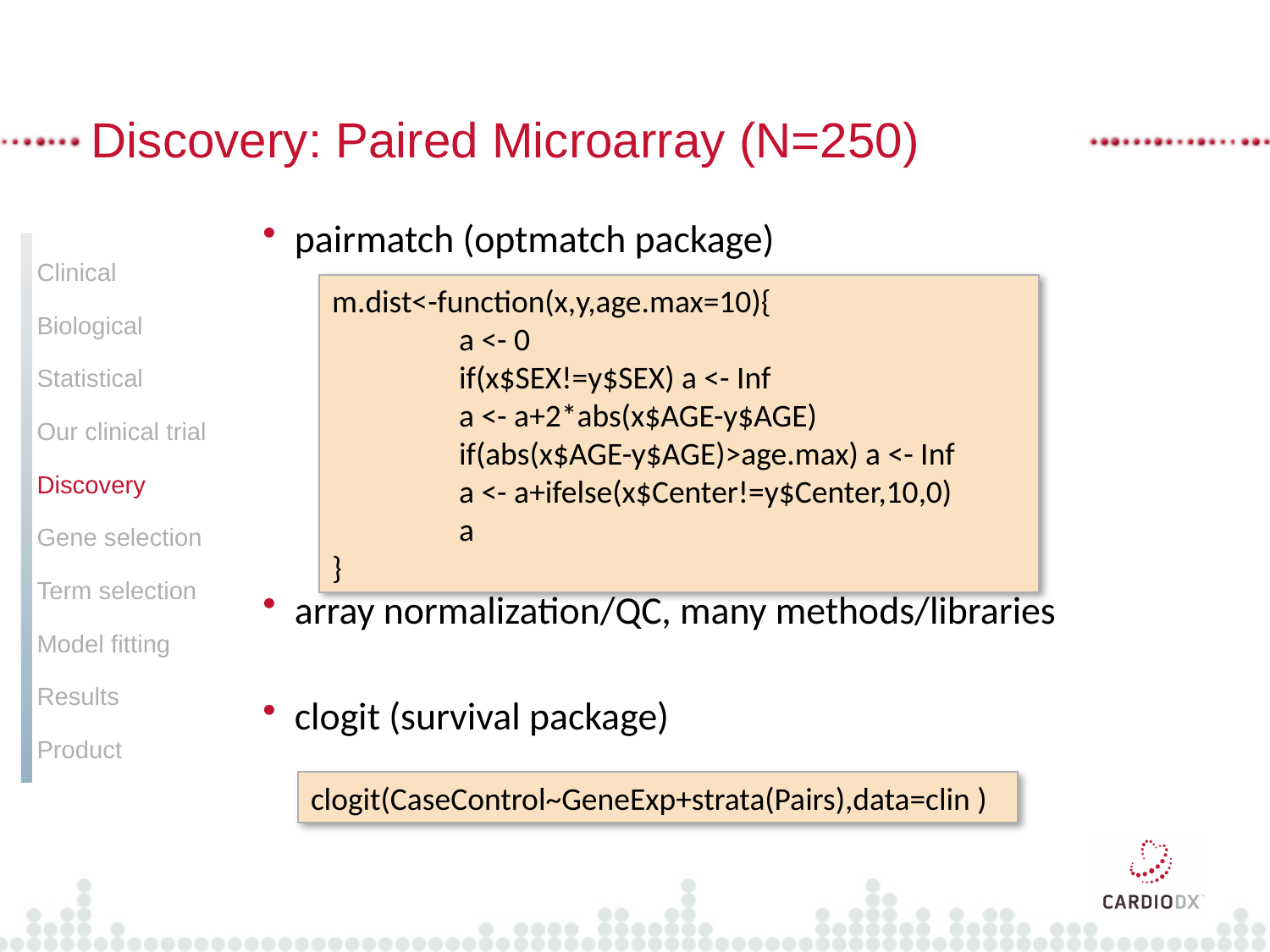

# Discovery: Paired Microarray (N=250)
pairmatch (optmatch package)

array normalization/QC, many methods/libraries

clogit (survival package)

Clinical
Biological
Statistical
Our clinical trial
Discovery
Gene selection
Term selection
Model fitting
Results
Product
m.dist<-function(x,y,age.max=10){
	a <- 0
	if(x$SEX!=y$SEX) a <- Inf
	a <- a+2*abs(x$AGE-y$AGE)
	if(abs(x$AGE-y$AGE)>age.max) a <- Inf
	a <- a+ifelse(x$Center!=y$Center,10,0)
	a
}
clogit(CaseControl~GeneExp+strata(Pairs),data=clin )